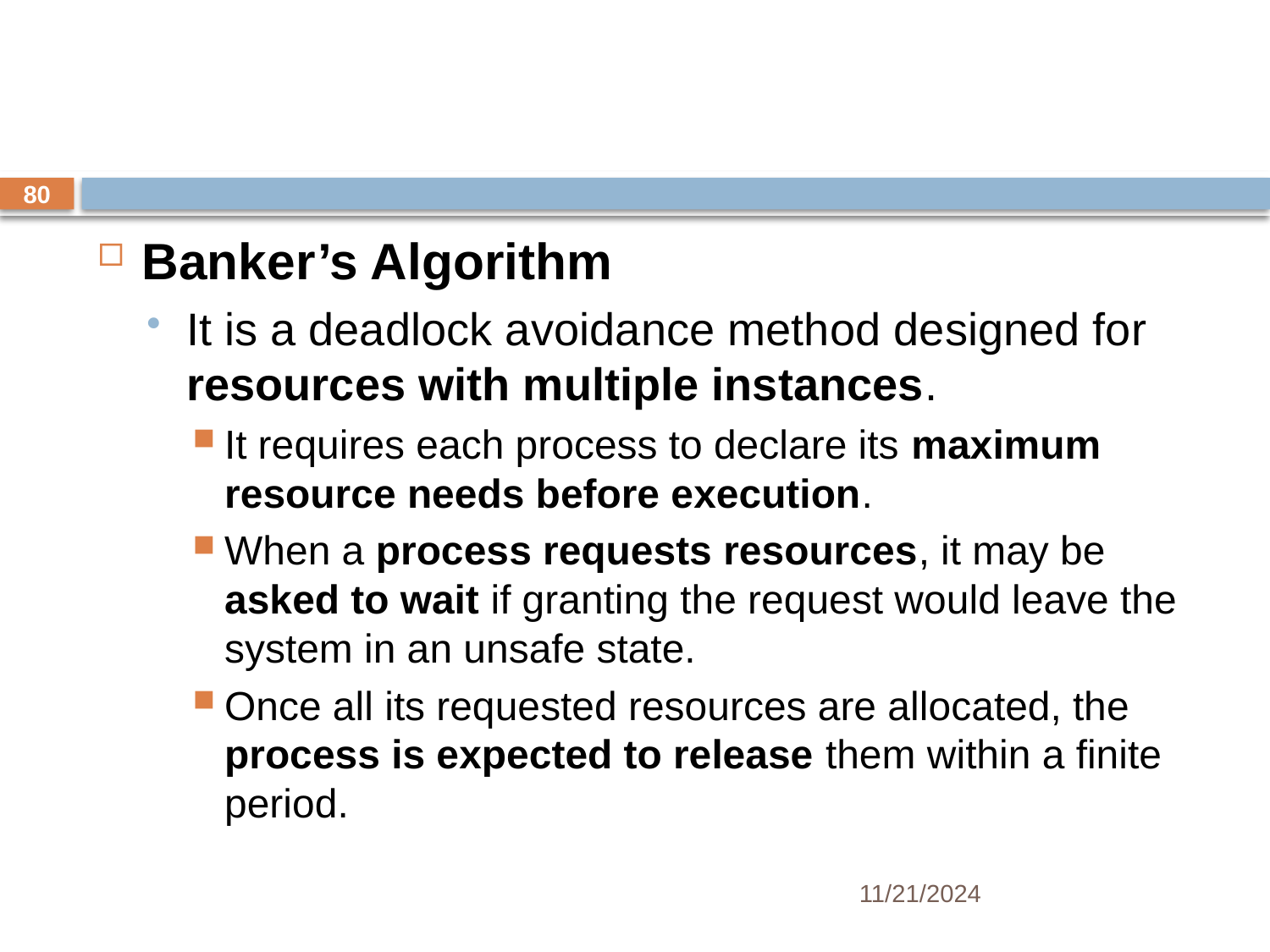

#
80
Banker’s Algorithm
It is a deadlock avoidance method designed for resources with multiple instances.
It requires each process to declare its maximum resource needs before execution.
When a process requests resources, it may be asked to wait if granting the request would leave the system in an unsafe state.
Once all its requested resources are allocated, the process is expected to release them within a finite period.
11/21/2024